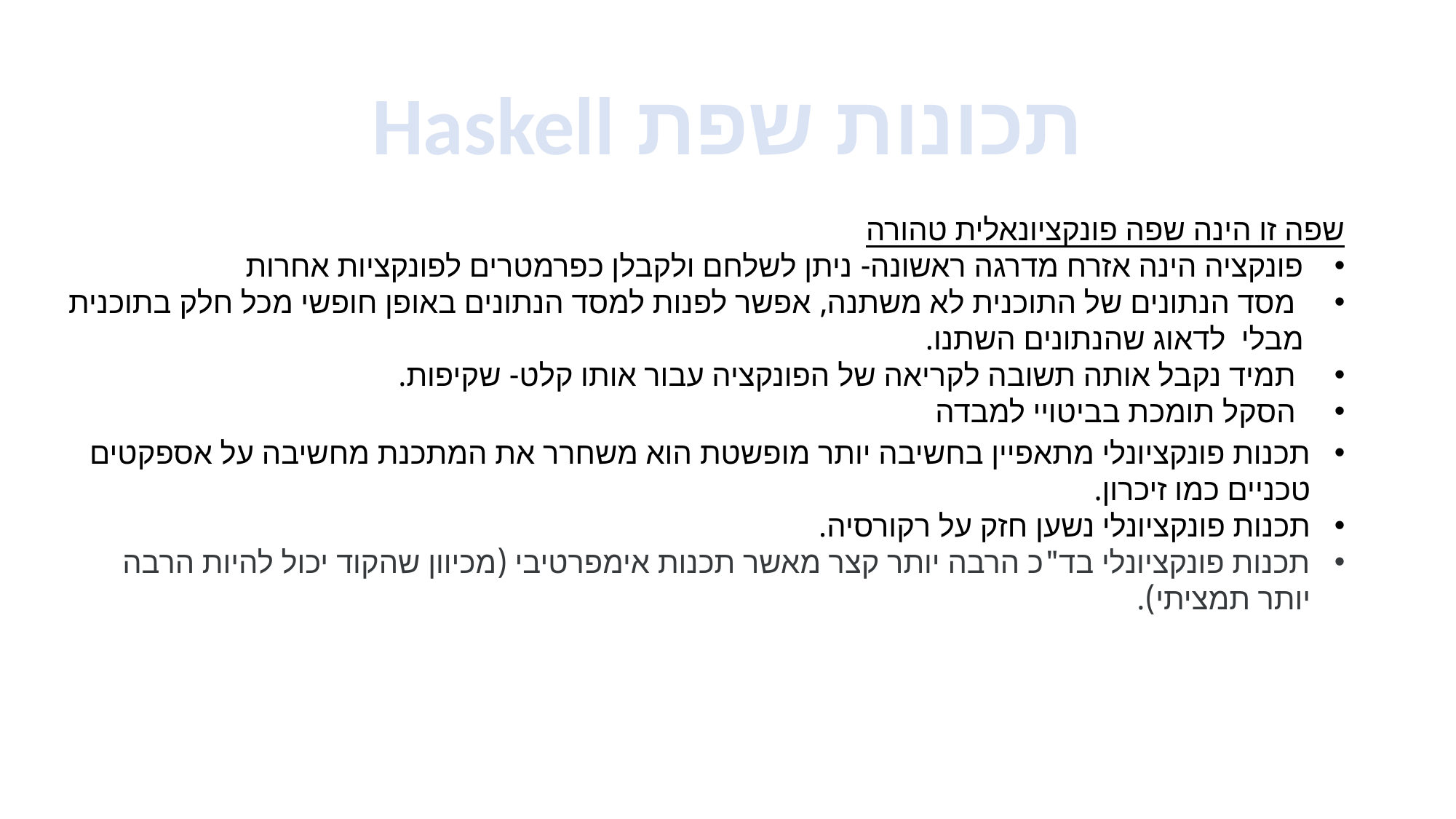

תכונות שפת Haskell
שפה זו הינה שפה פונקציונאלית טהורה
פונקציה הינה אזרח מדרגה ראשונה- ניתן לשלחם ולקבלן כפרמטרים לפונקציות אחרות
 מסד הנתונים של התוכנית לא משתנה, אפשר לפנות למסד הנתונים באופן חופשי מכל חלק בתוכנית מבלי  לדאוג שהנתונים השתנו.
 תמיד נקבל אותה תשובה לקריאה של הפונקציה עבור אותו קלט- שקיפות.
 הסקל תומכת בביטויי למבדה

תכנות פונקציונלי מתאפיין בחשיבה יותר מופשטת הוא משחרר את המתכנת מחשיבה על אספקטים טכניים כמו זיכרון.
תכנות פונקציונלי נשען חזק על רקורסיה.
תכנות פונקציונלי בד"כ הרבה יותר קצר מאשר תכנות אימפרטיבי (מכיוון שהקוד יכול להיות הרבה יותר תמציתי).